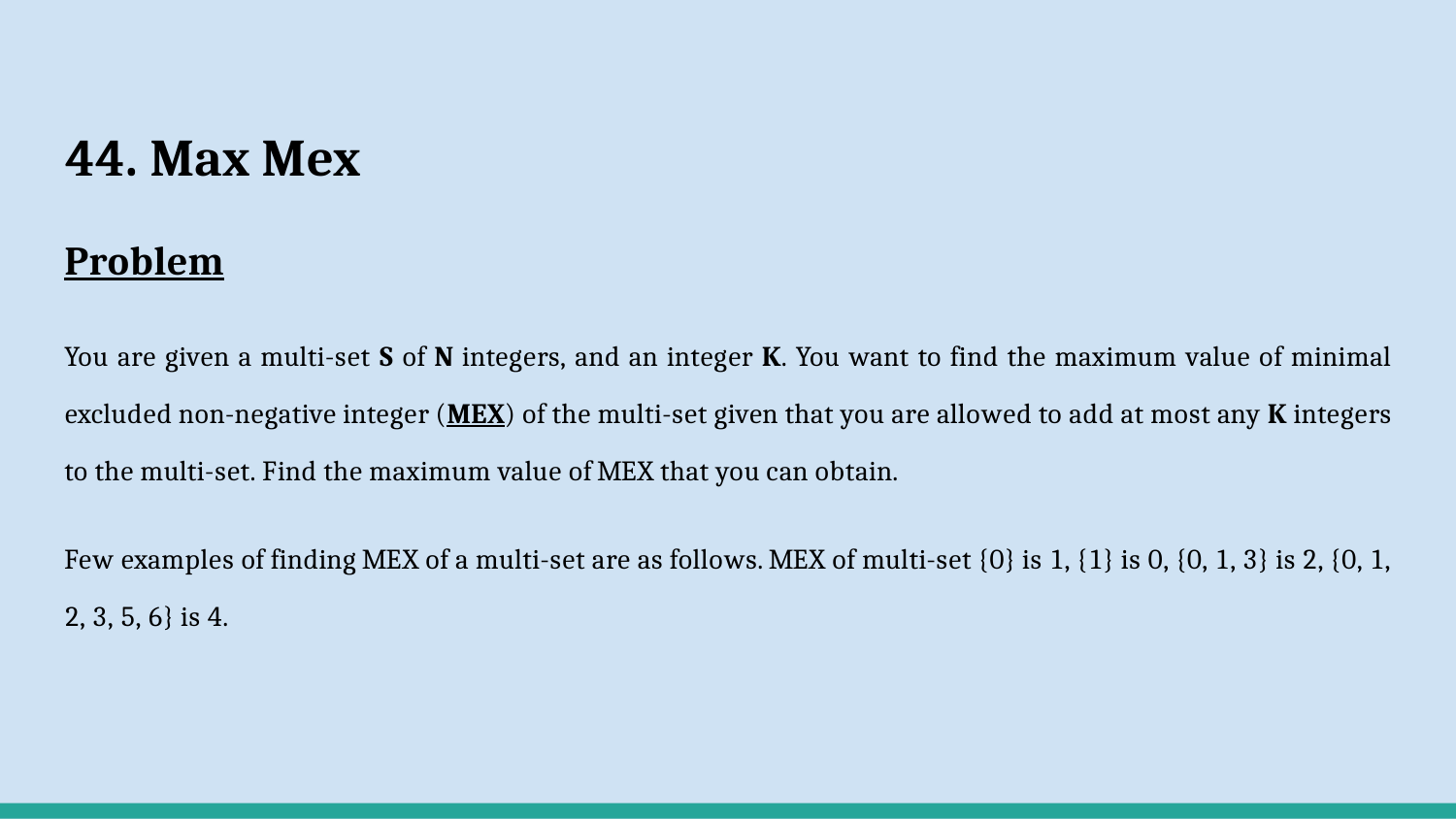

# 44. Max Mex

Problem
You are given a multi-set S of N integers, and an integer K. You want to find the maximum value of minimal excluded non-negative integer (MEX) of the multi-set given that you are allowed to add at most any K integers to the multi-set. Find the maximum value of MEX that you can obtain.
Few examples of finding MEX of a multi-set are as follows. MEX of multi-set {0} is 1, {1} is 0, {0, 1, 3} is 2, {0, 1, 2, 3, 5, 6} is 4.